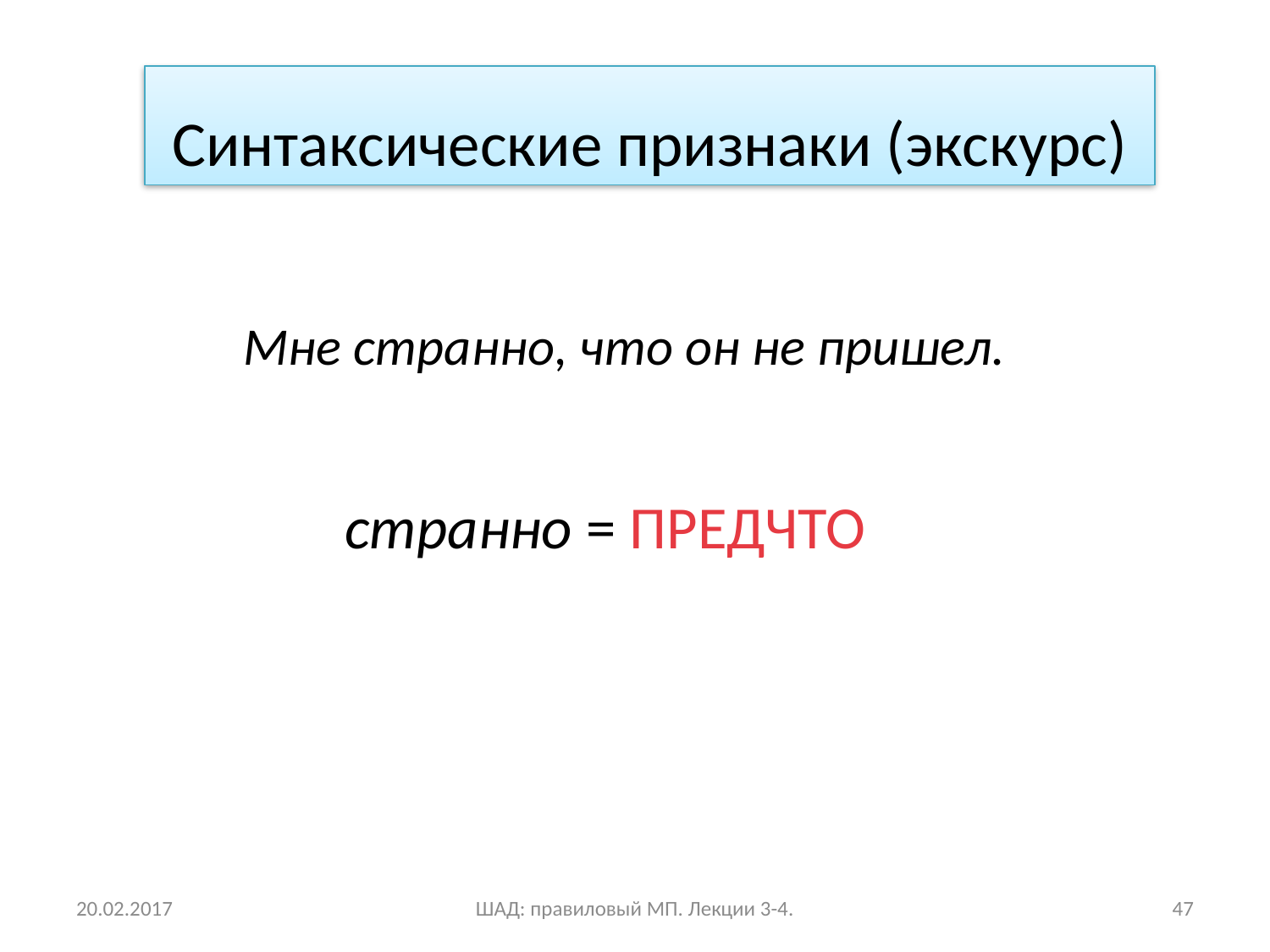

Синтаксические признаки (экскурс)
Мне странно, что он не пришел.
странно = ПРЕДЧТО
20.02.2017
ШАД: правиловый МП. Лекции 3-4.
47